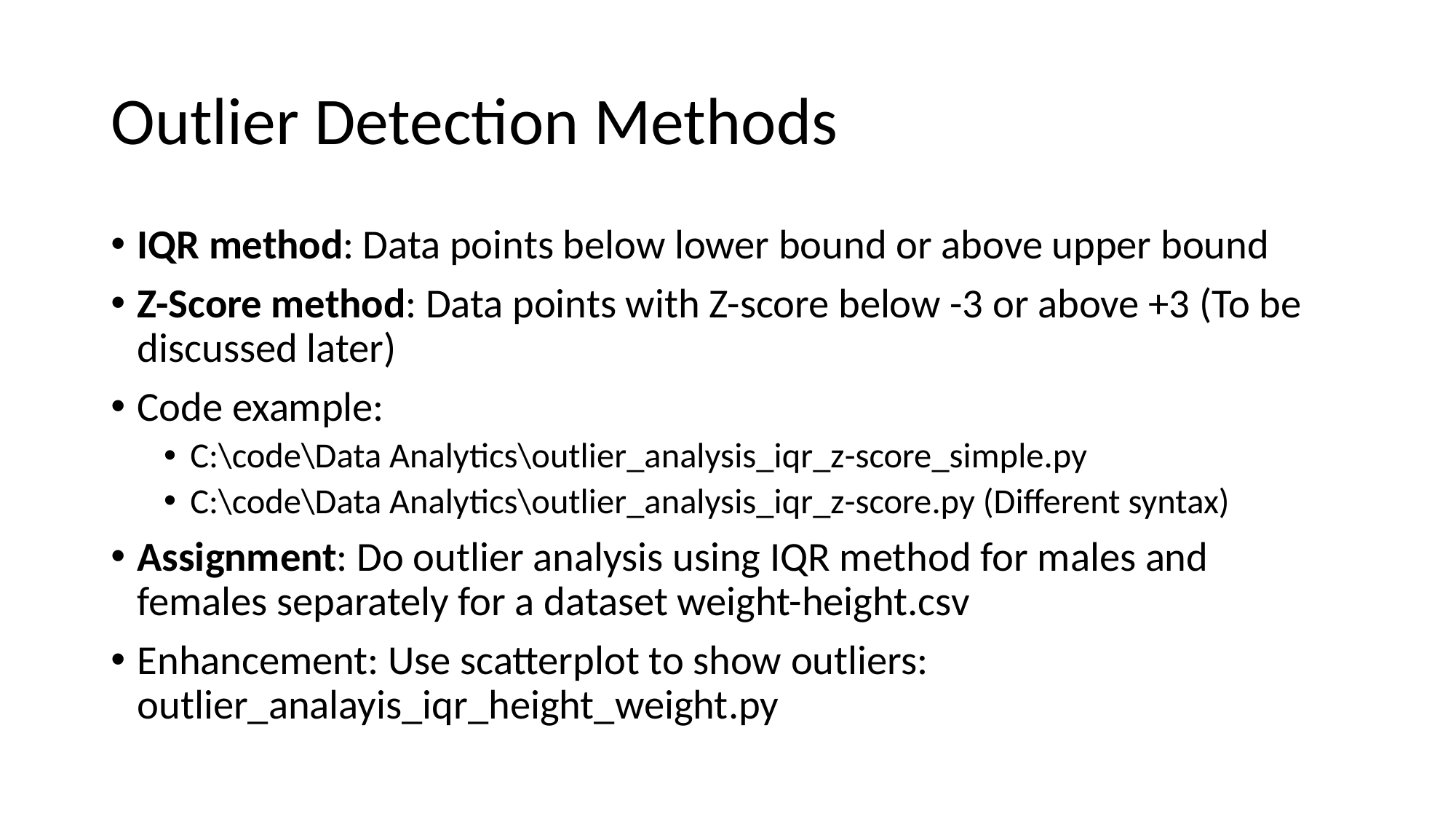

# Outlier Detection Methods
IQR method: Data points below lower bound or above upper bound
Z-Score method: Data points with Z-score below -3 or above +3 (To be discussed later)
Code example:
C:\code\Data Analytics\outlier_analysis_iqr_z-score_simple.py
C:\code\Data Analytics\outlier_analysis_iqr_z-score.py (Different syntax)
Assignment: Do outlier analysis using IQR method for males and females separately for a dataset weight-height.csv
Enhancement: Use scatterplot to show outliers: outlier_analayis_iqr_height_weight.py